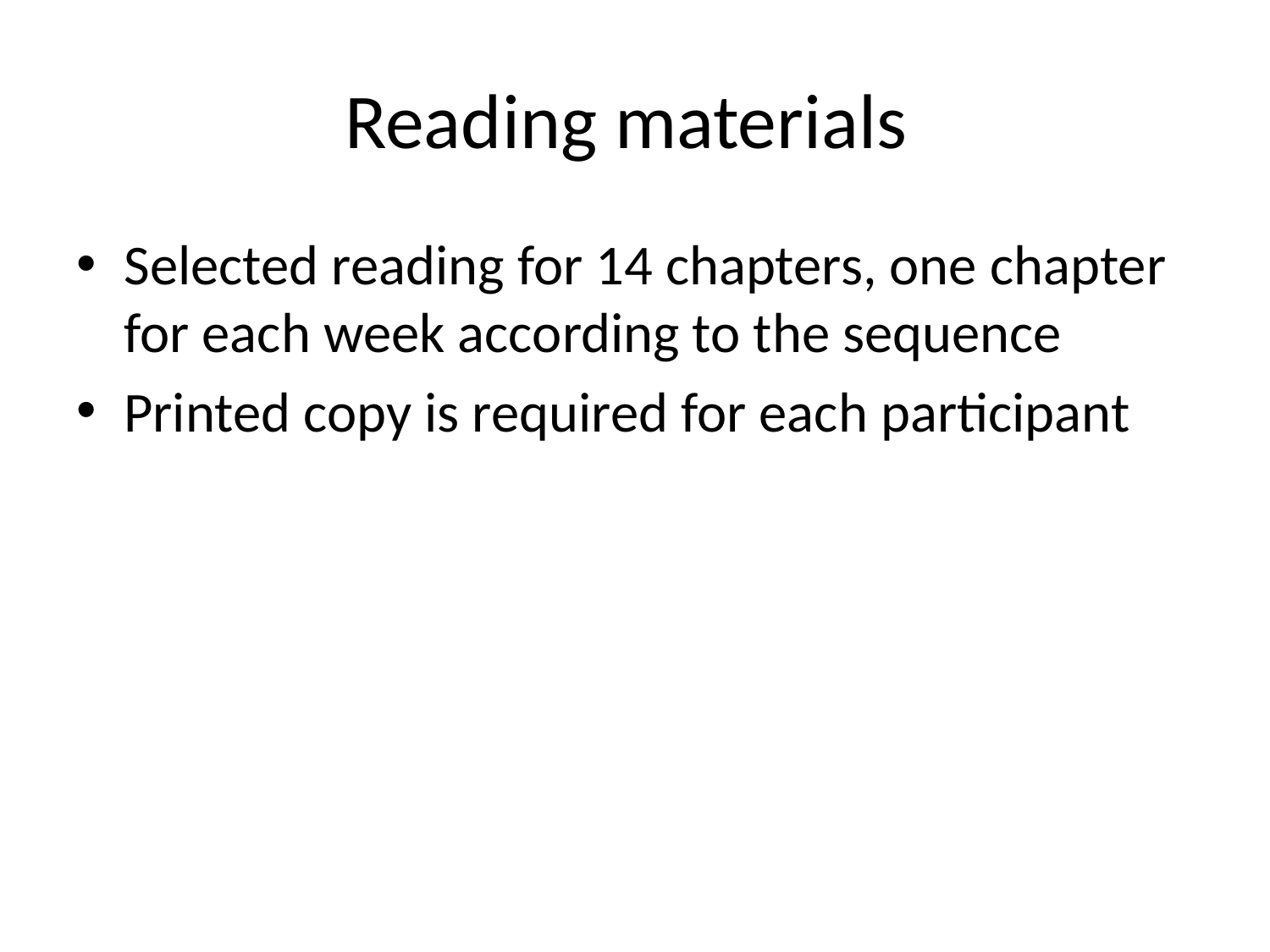

# Reading materials
Selected reading for 14 chapters, one chapter for each week according to the sequence
Printed copy is required for each participant